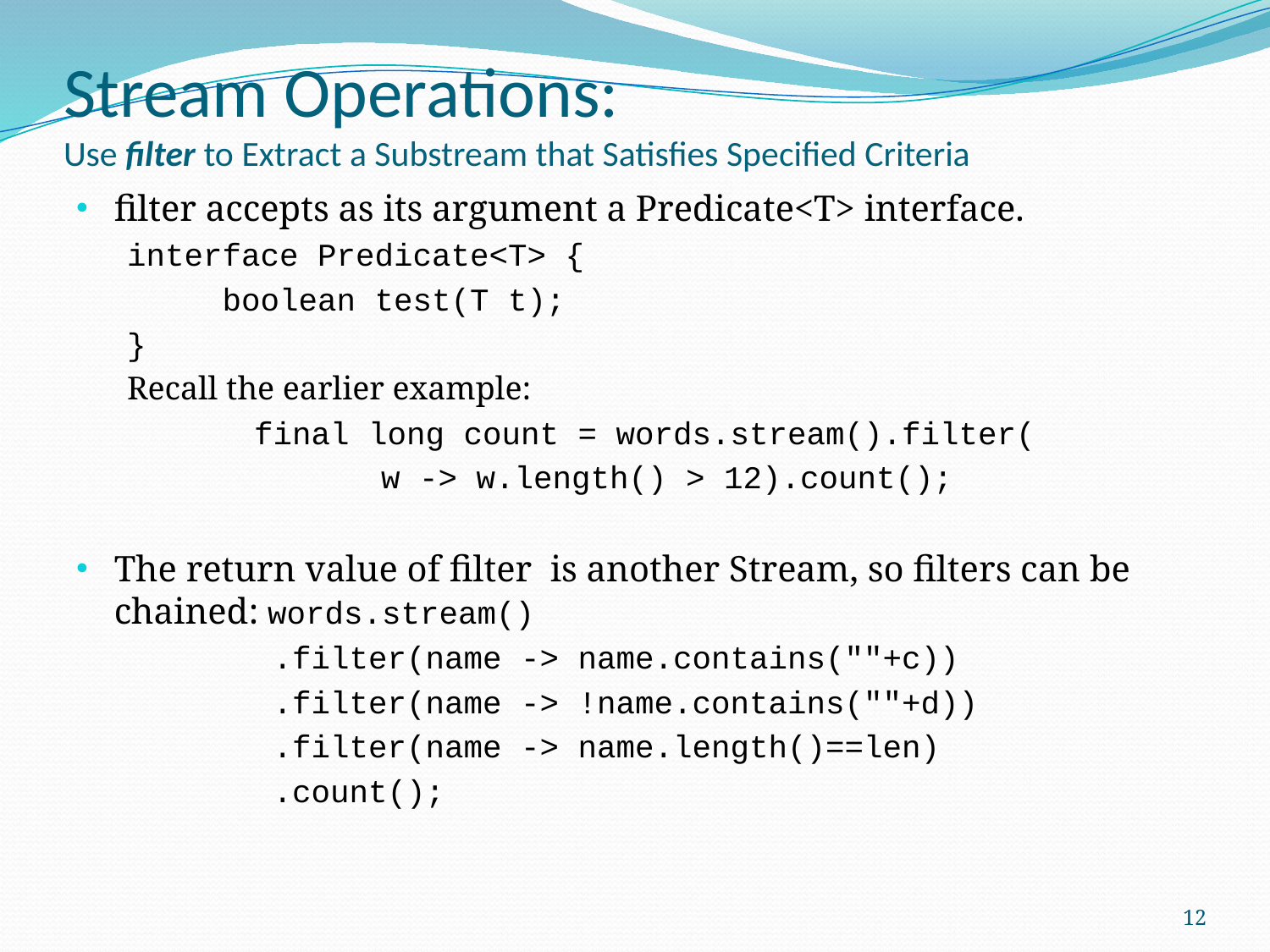

# Stream Operations: Use filter to Extract a Substream that Satisfies Specified Criteria
filter accepts as its argument a Predicate<T> interface.
interface Predicate<T> {
     boolean test(T t);
}
Recall the earlier example:
	final long count = words.stream().filter(
		w -> w.length() > 12).count();

The return value of filter  is another Stream, so filters can be chained: words.stream()
	 .filter(name -> name.contains(""+c))
	 .filter(name -> !name.contains(""+d))
	 .filter(name -> name.length()==len)
	 .count();

12